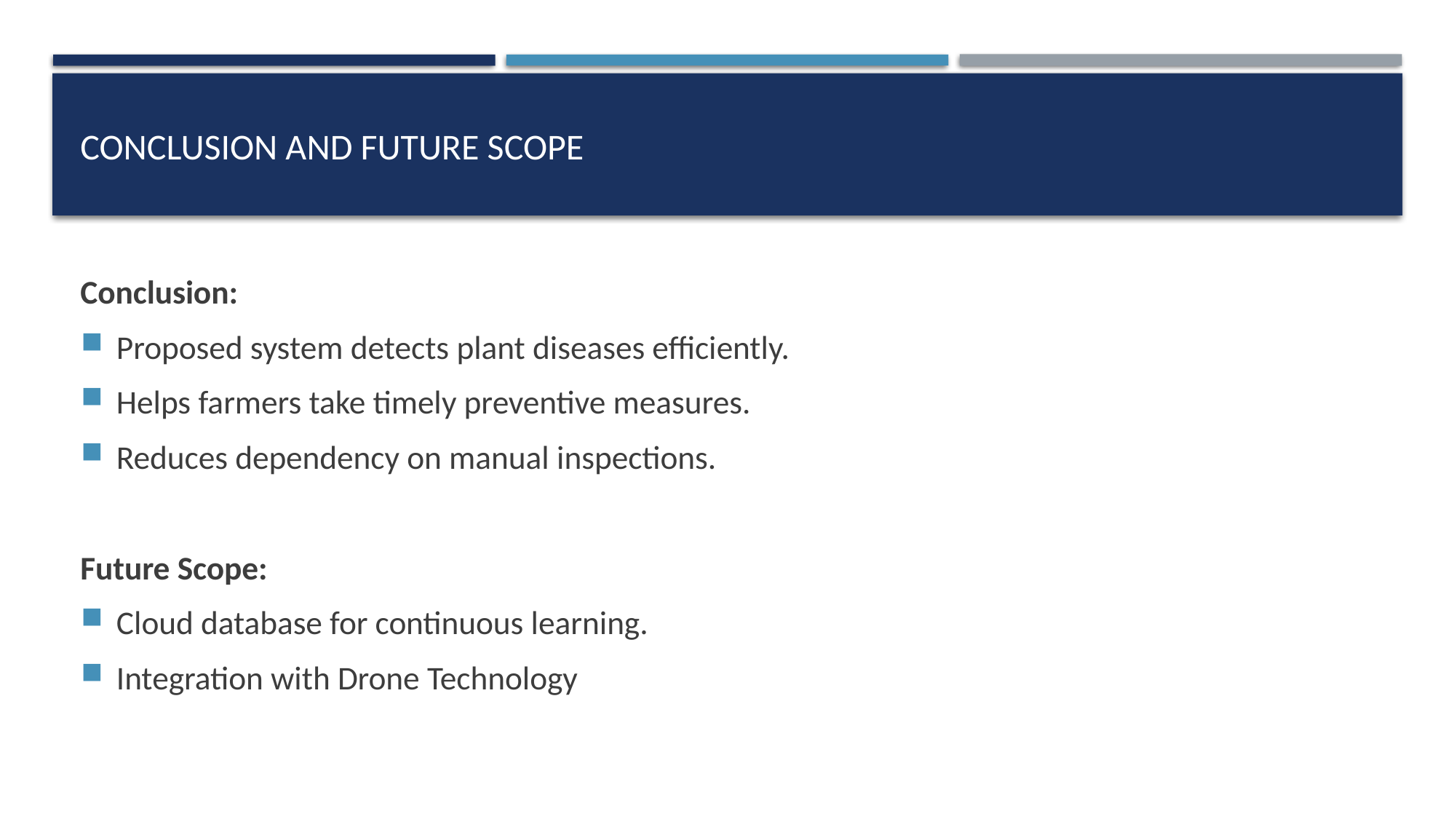

# Conclusion and future scope
Conclusion:
Proposed system detects plant diseases efficiently.
Helps farmers take timely preventive measures.
Reduces dependency on manual inspections.

Future Scope:
Cloud database for continuous learning.
Integration with Drone Technology